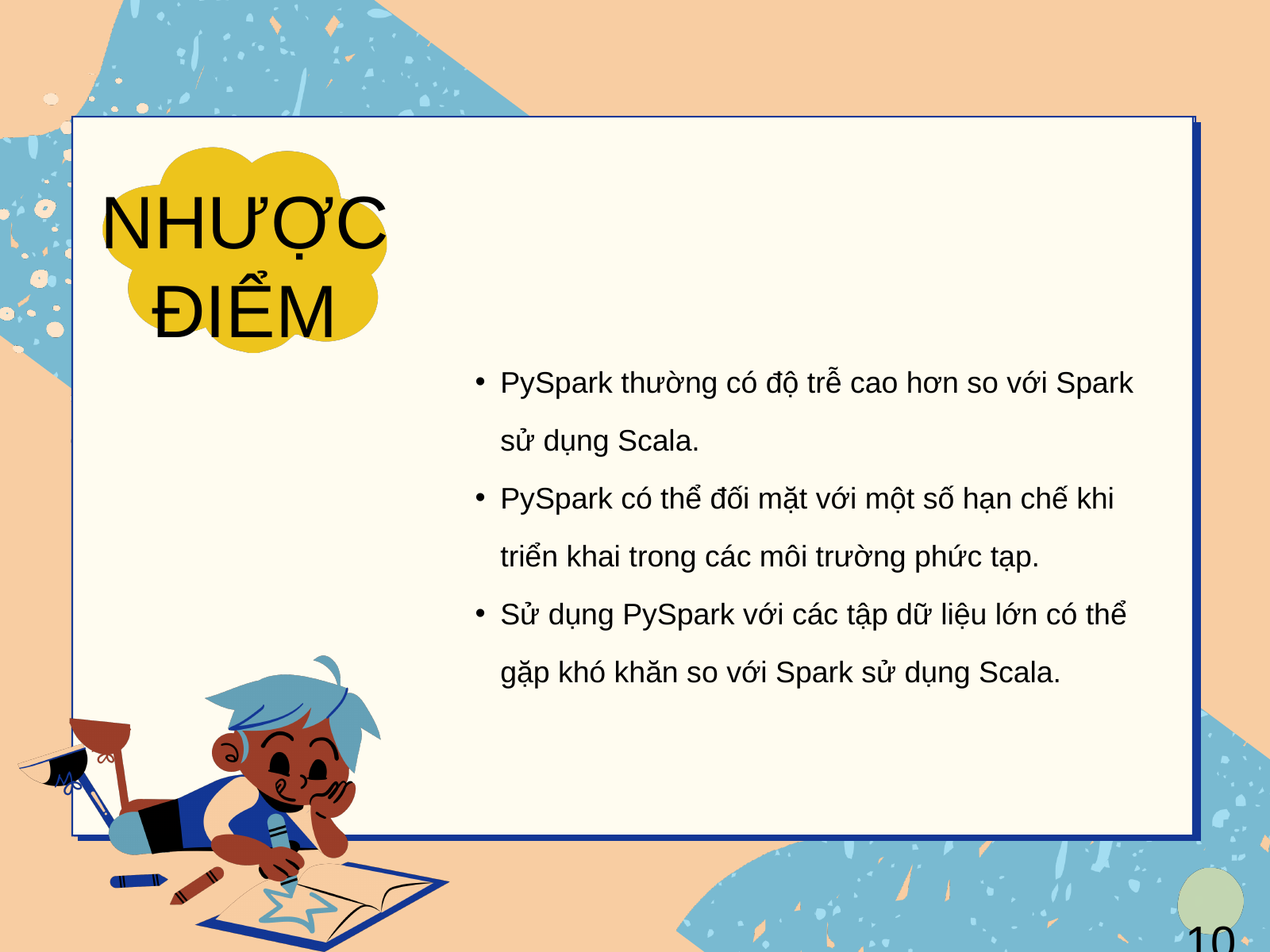

NHƯỢC ĐIỂM
PySpark thường có độ trễ cao hơn so với Spark sử dụng Scala.
PySpark có thể đối mặt với một số hạn chế khi triển khai trong các môi trường phức tạp.
Sử dụng PySpark với các tập dữ liệu lớn có thể gặp khó khăn so với Spark sử dụng Scala.

10